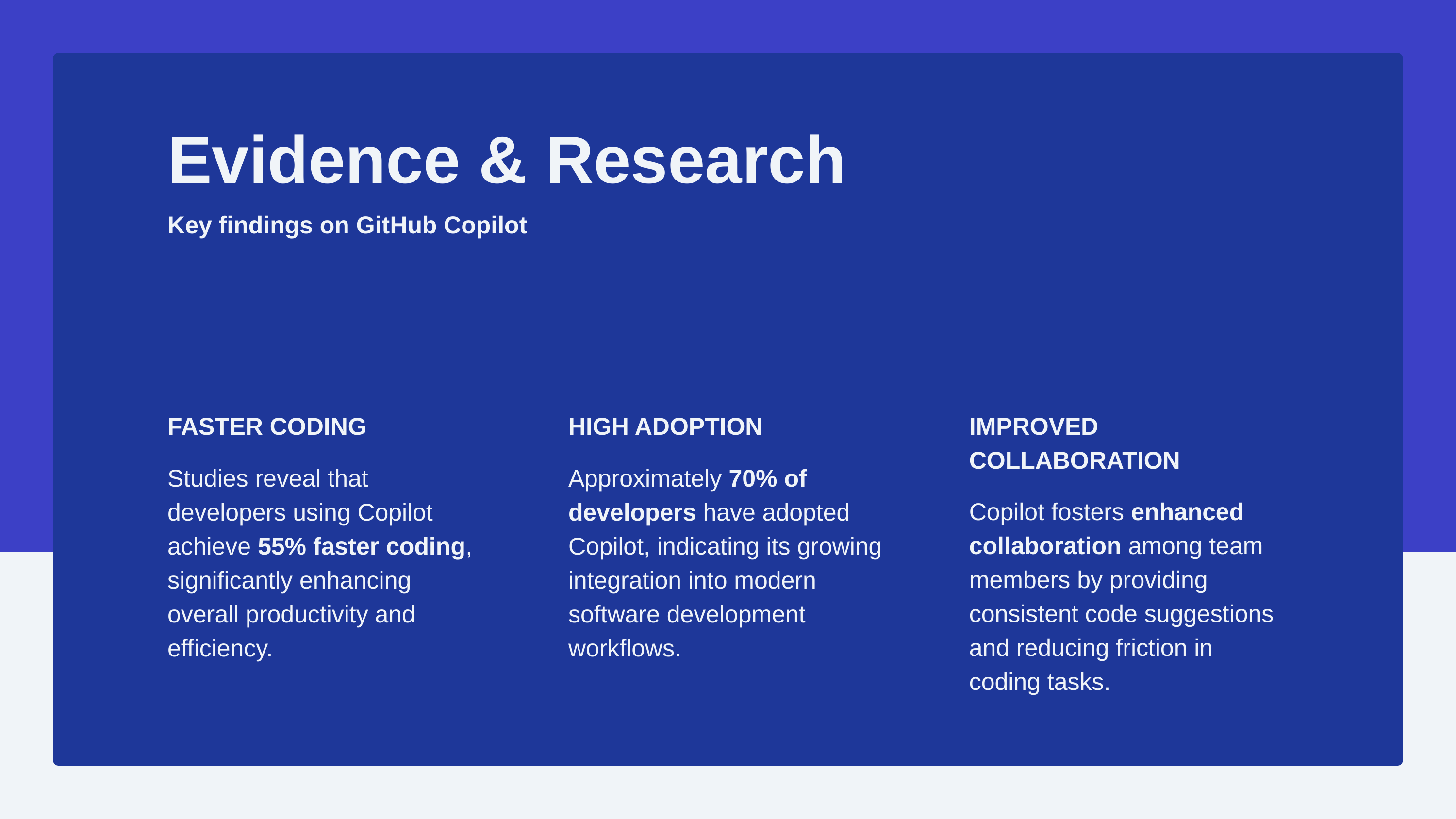

Evidence & Research
Key findings on GitHub Copilot
FASTER CODING
Studies reveal that developers using Copilot achieve 55% faster coding, significantly enhancing overall productivity and efficiency.
HIGH ADOPTION
Approximately 70% of developers have adopted Copilot, indicating its growing integration into modern software development workflows.
IMPROVED COLLABORATION
Copilot fosters enhanced collaboration among team members by providing consistent code suggestions and reducing friction in coding tasks.